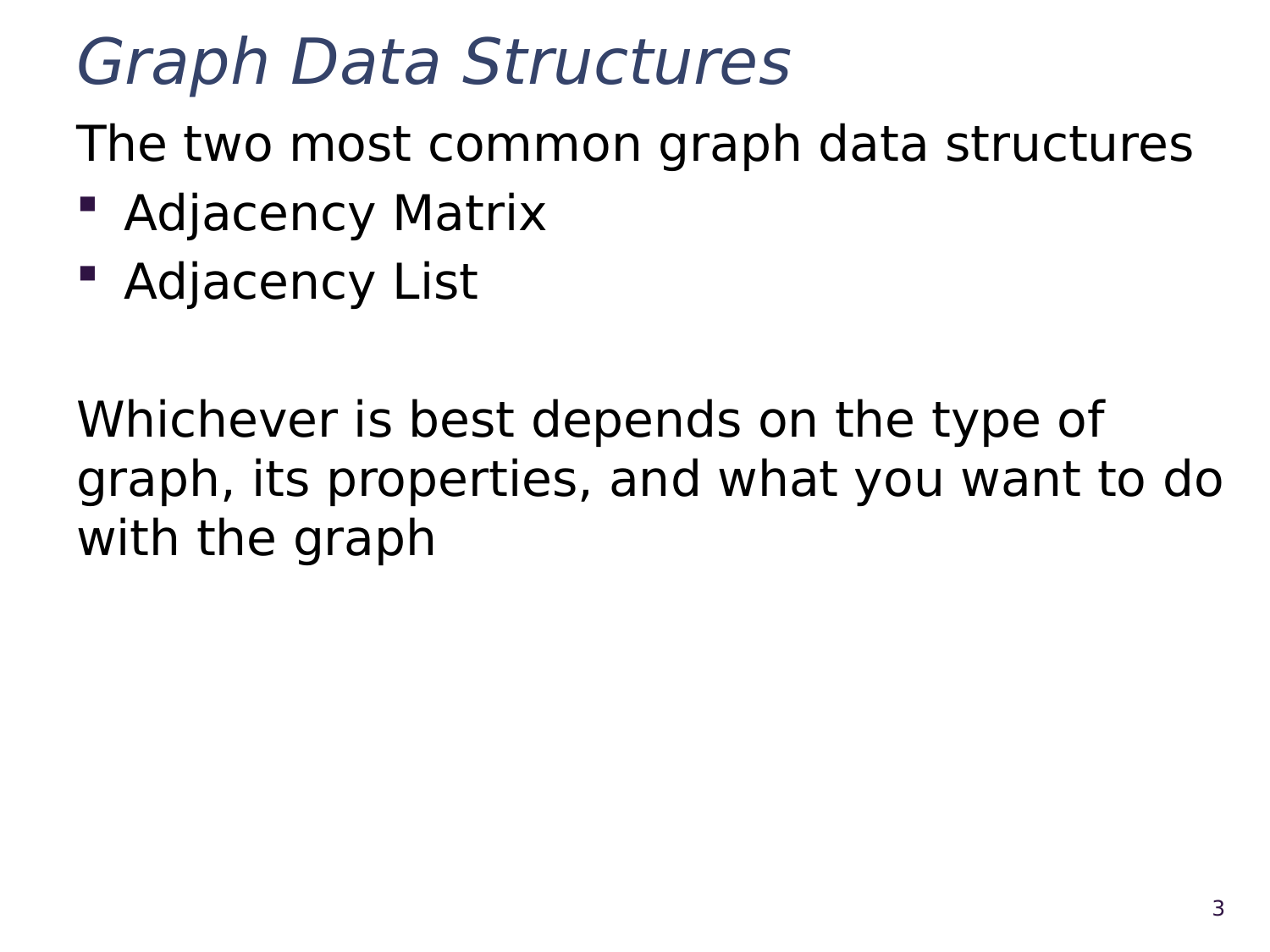

# Graph Data Structures
The two most common graph data structures
Adjacency Matrix
Adjacency List

Whichever is best depends on the type of graph, its properties, and what you want to do with the graph
3